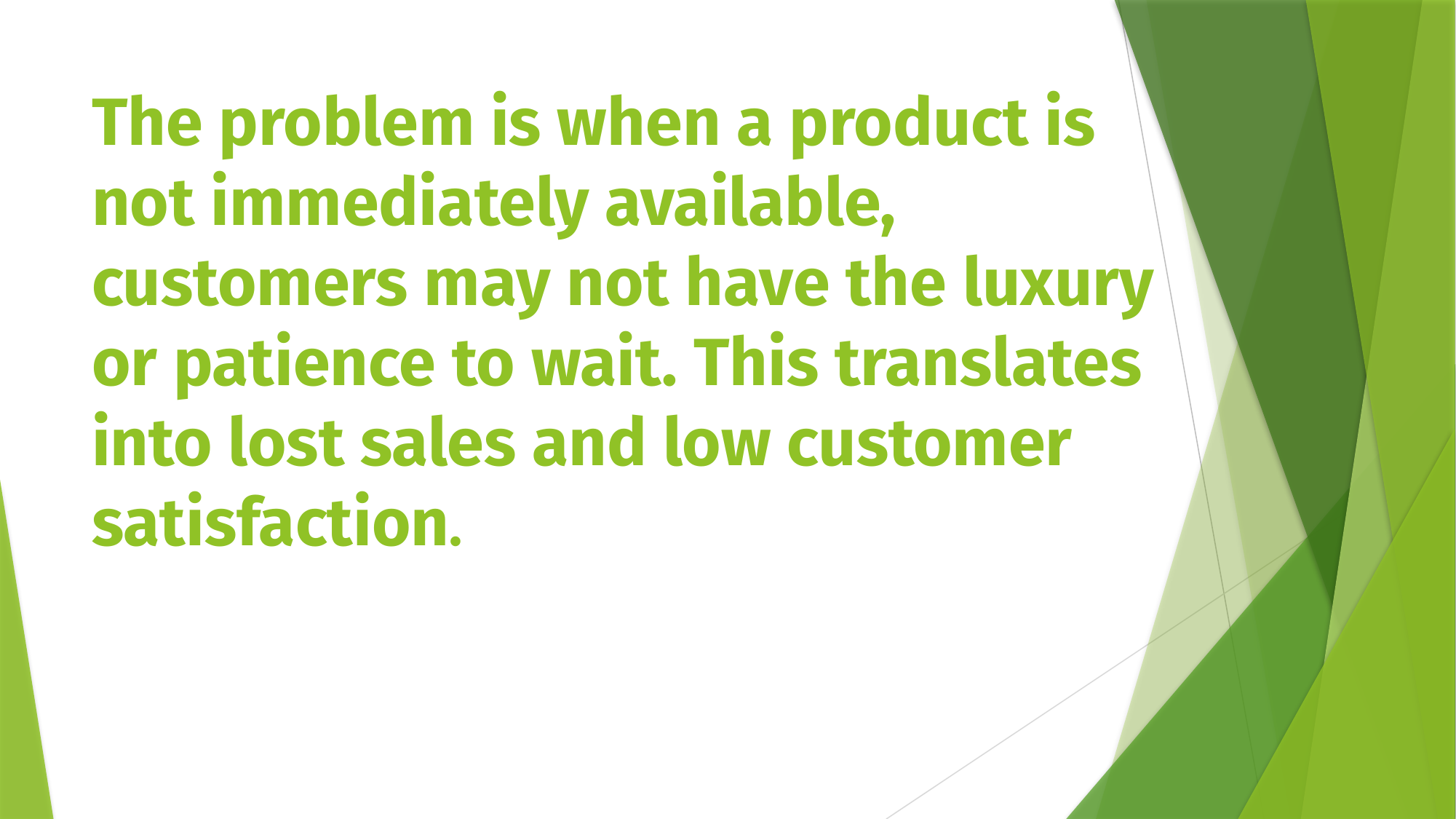

# The problem is when a product is not immediately available, customers may not have the luxury or patience to wait. This translates into lost sales and low customer satisfaction.